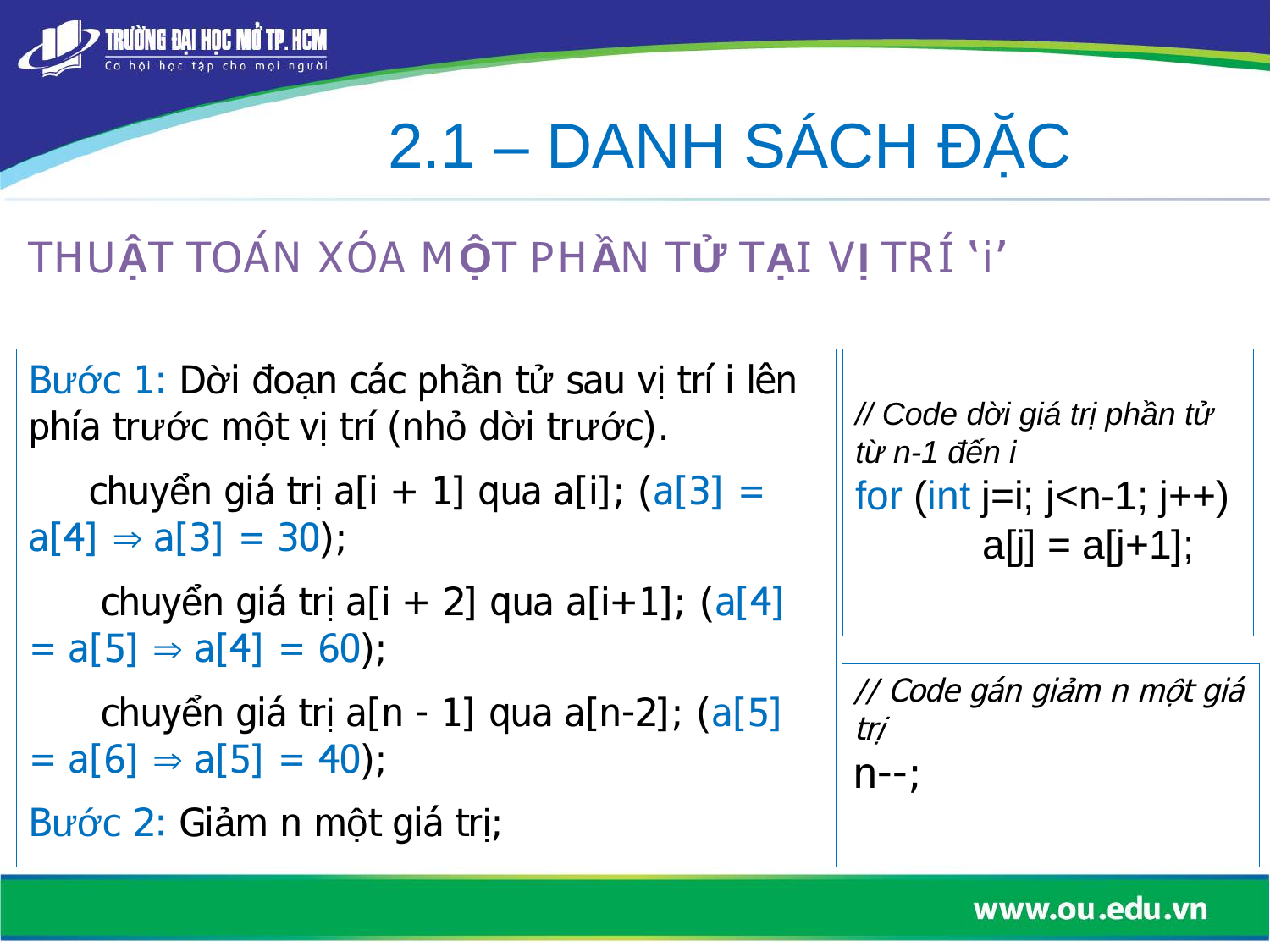

2.1 – DANH SÁCH ĐẶC
THUẬT TOÁN XÓA MỘT PHẦN TỬ TẠI VỊ TRÍ ‘i’
Bước 1: Dời đoạn các phần tử sau vị trí i lên phía trước một vị trí (nhỏ dời trước).
     chuyển giá trị a[i + 1] qua a[i]; (a[3] = a[4] ⇒ a[3] = 30);
      chuyển giá trị a[i + 2] qua a[i+1]; (a[4] = a[5] ⇒ a[4] = 60);
      chuyển giá trị a[n - 1] qua a[n-2]; (a[5] = a[6] ⇒ a[5] = 40);
Bước 2: Giảm n một giá trị;

// Code dời giá trị phần tử từ n-1 đến i
for (int j=i; j<n-1; j++)
	a[j] = a[j+1];
// Code gán giảm n một giá trị
n--;